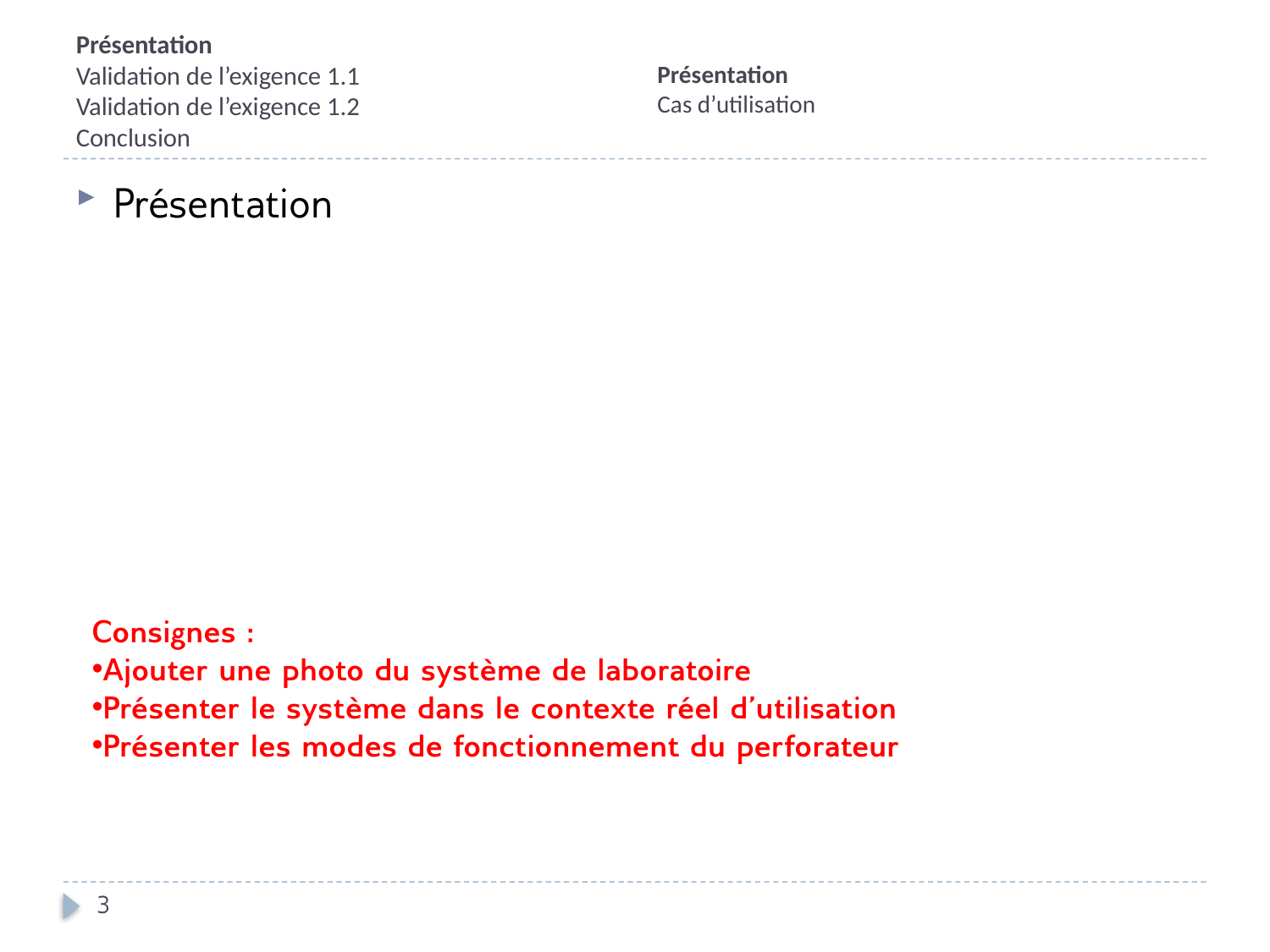

Présentation
Cas d’utilisation
# Présentation Validation de l’exigence 1.1 Validation de l’exigence 1.2 Conclusion
Présentation
Consignes :
Ajouter une photo du système de laboratoire
Présenter le système dans le contexte réel d’utilisation
Présenter les modes de fonctionnement du perforateur
3